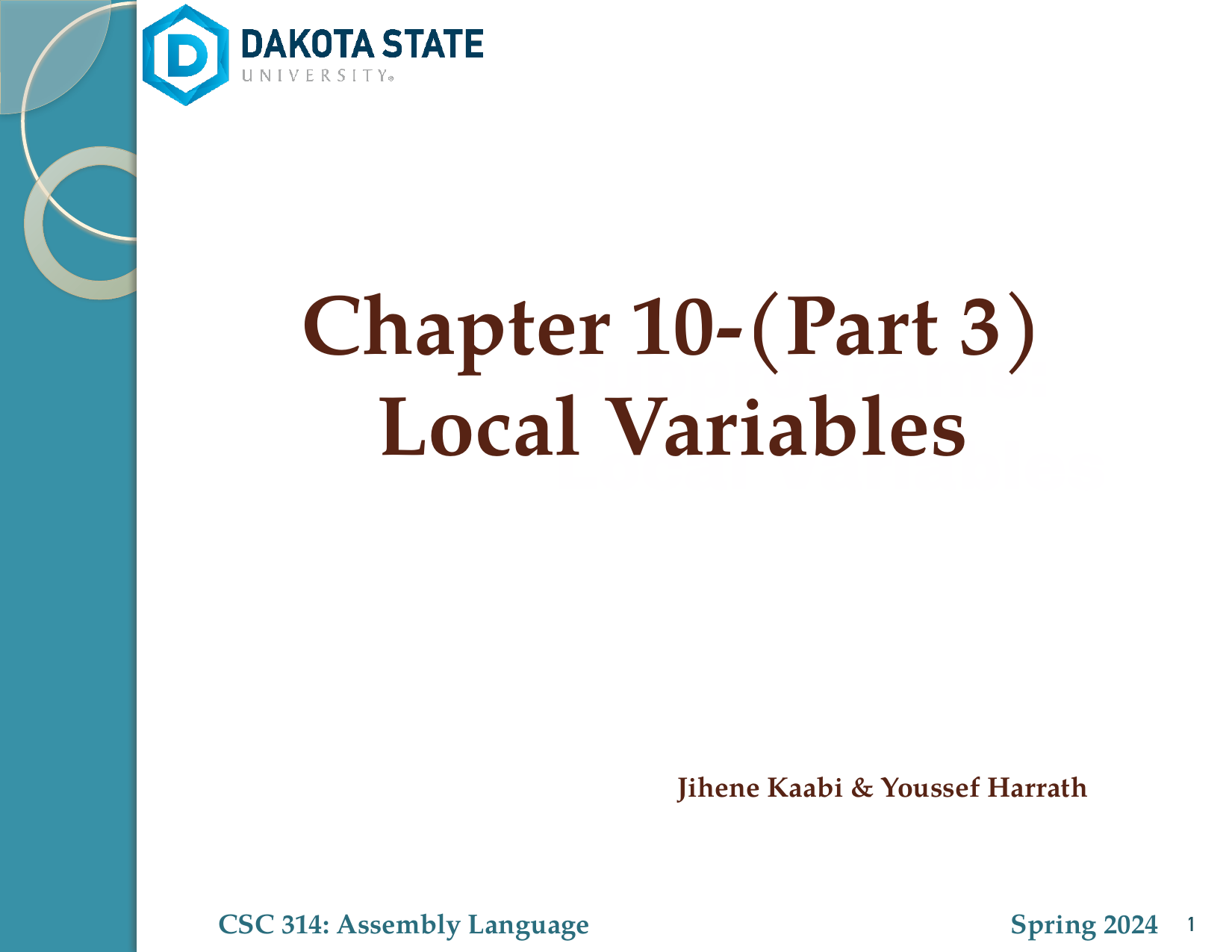

Chapter 10-(Part 3)
Local Variables
Subprograms:
Local Variables

Jihene Kaabi & Youssef Harrath

1